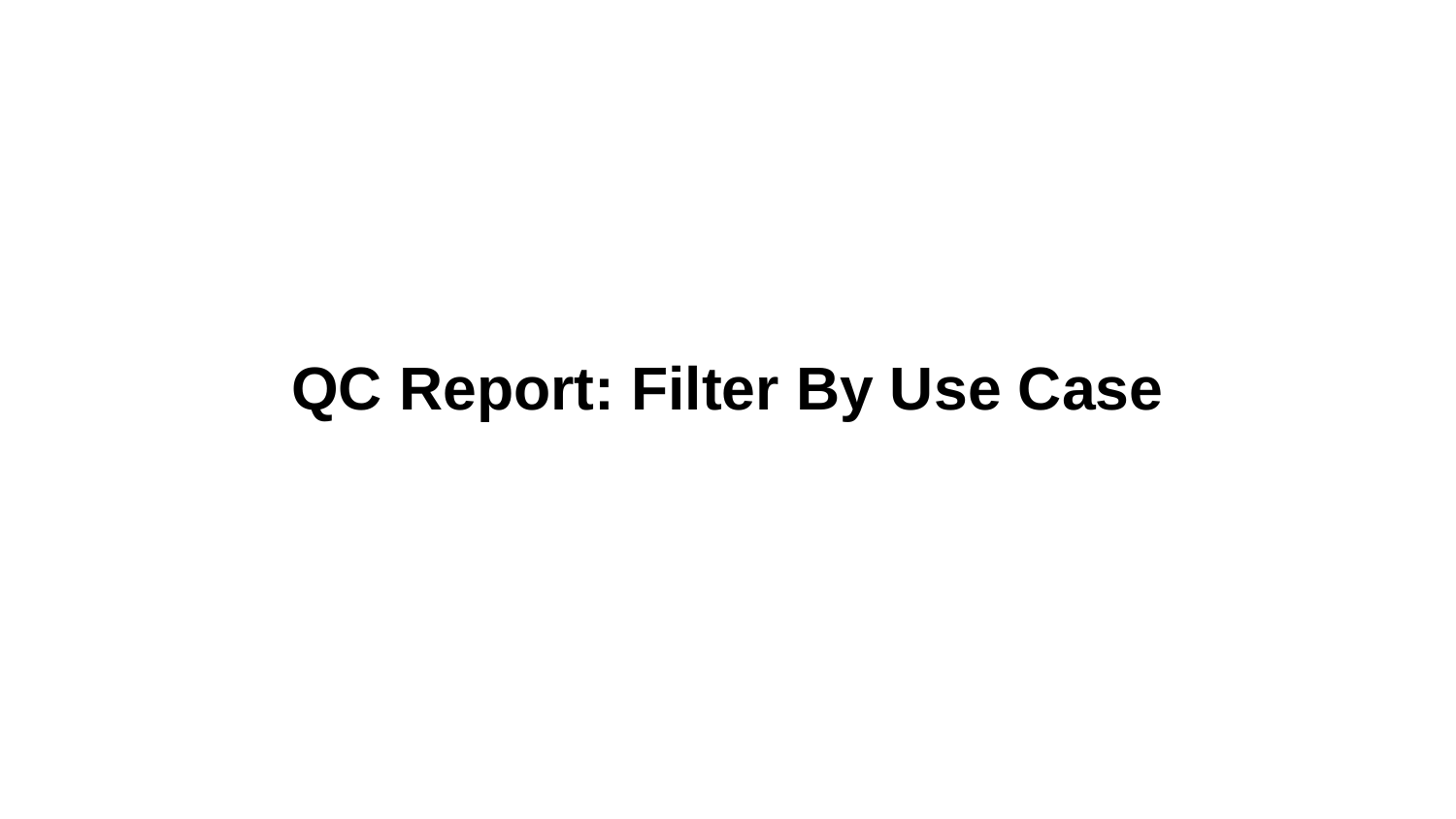

# QC Report: Filter By Use Case